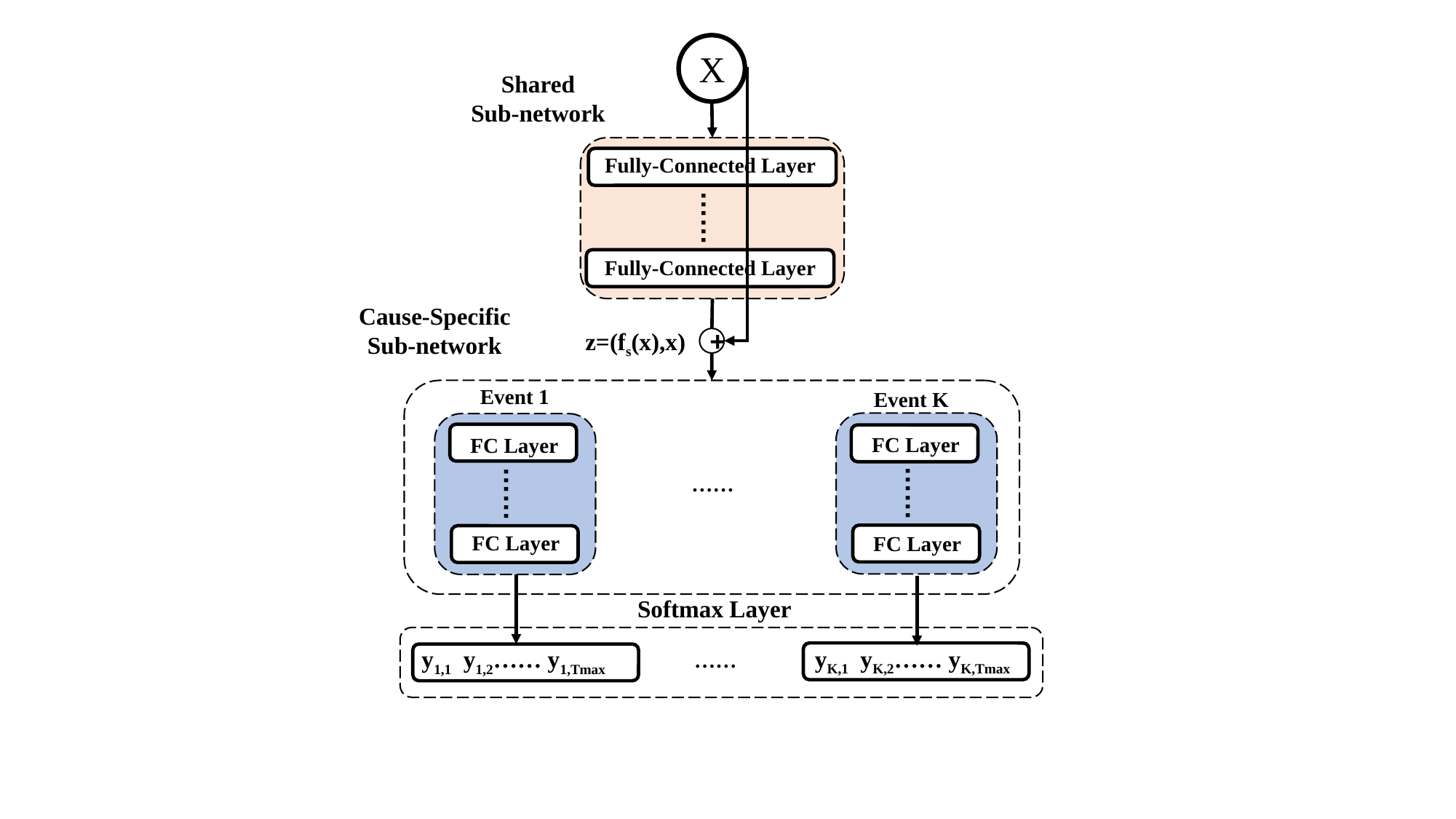

X

Shared
Sub-network
……

Fully-Connected Layer

Fully-Connected Layer
Cause-Specific
Sub-network
z=(fs(x),x)
+

Event 1

Event K
……
……
FC Layer
FC Layer
……

FC Layer
FC Layer

Softmax Layer
yK,1  yK,2…… yK,Tmax
y1,1  y1,2…… y1,Tmax
……